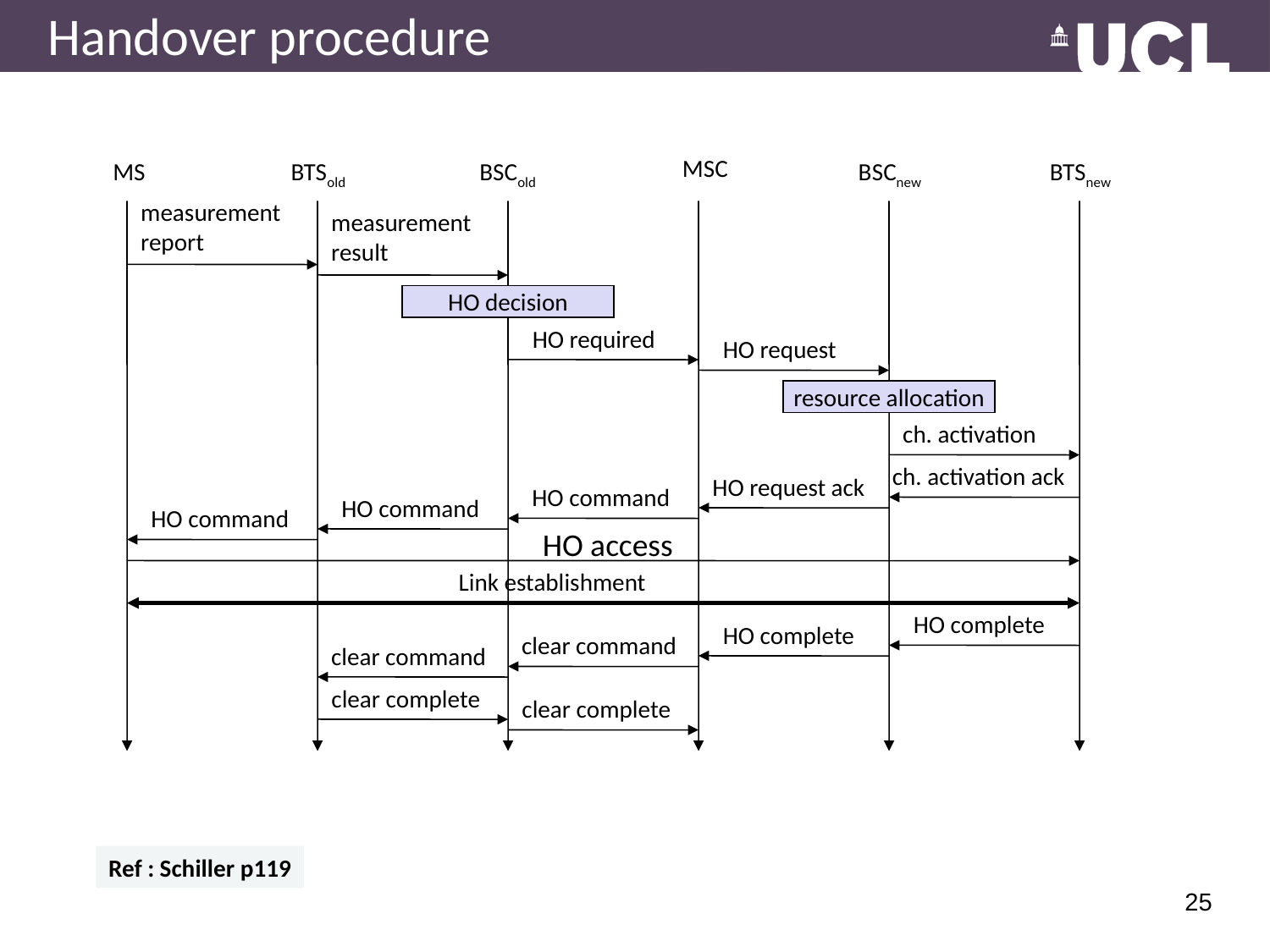

# Handover procedure
MSC
MS
BTSold
BSCold
BSCnew
BTSnew
measurement
report

measurement
result

HO decision
HO required
HO request

resource allocation
ch. activation
ch. activation ack

HO request ack
HO command
HO command
HO command

HO access

Link establishment

HO complete
HO complete
clear command
clear command

clear complete
clear complete

Ref : Schiller p119
25